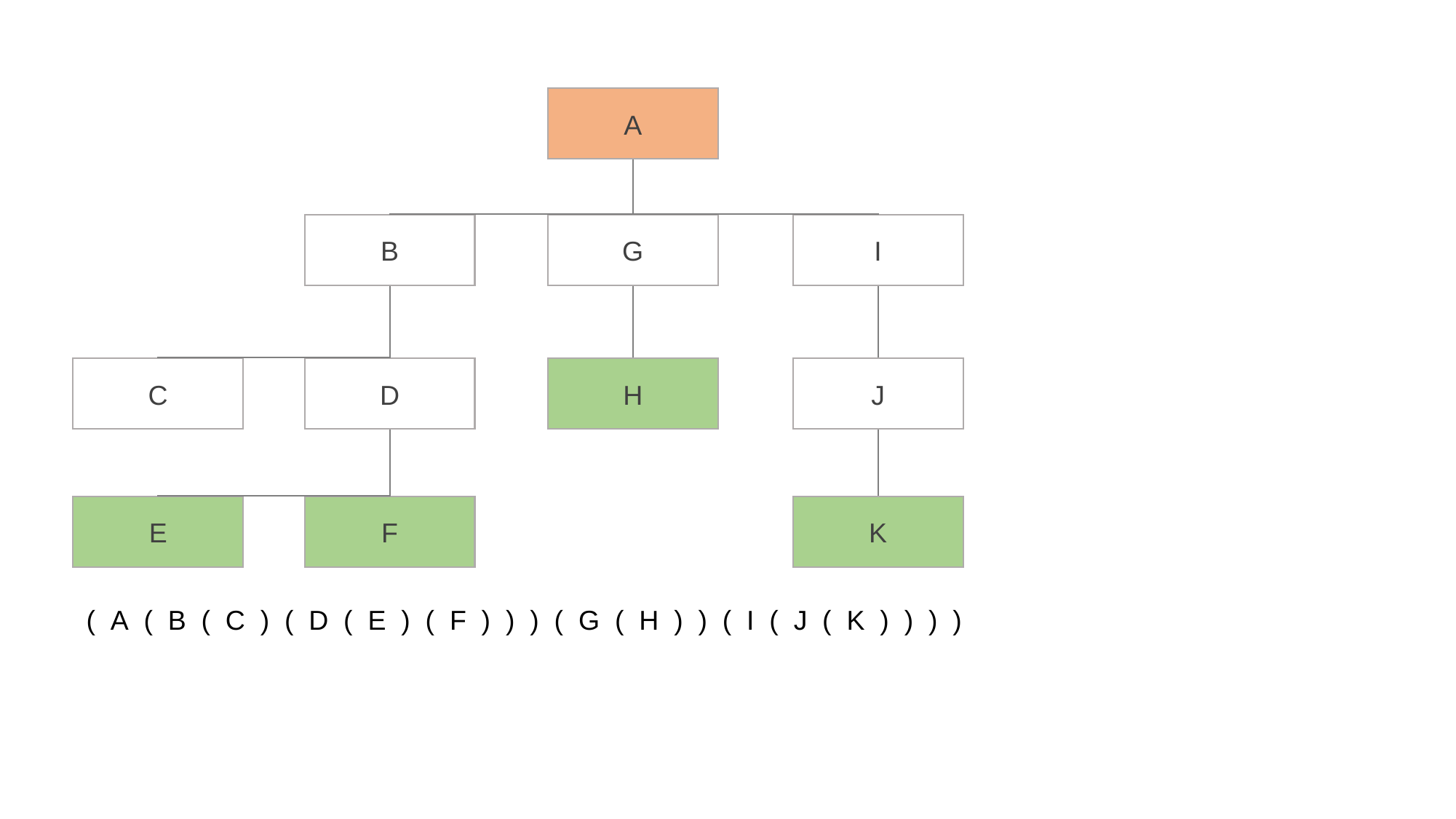

A
B
G
I
C
D
H
J
E
F
K
(A(B(C)(D(E)(F)))(G(H))(I(J(K))))